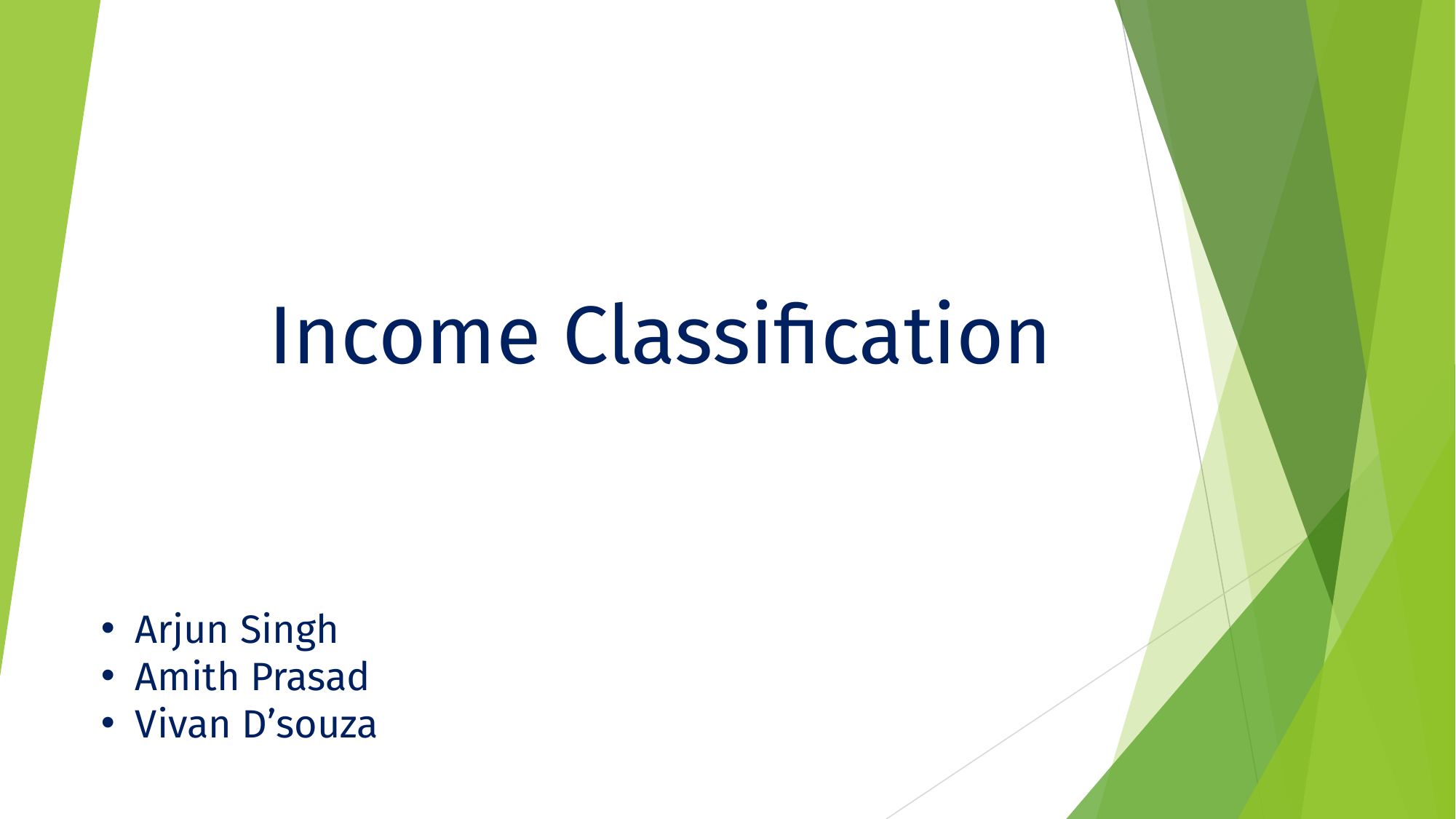

# Income Classification

Arjun Singh
Amith Prasad
Vivan D’souza